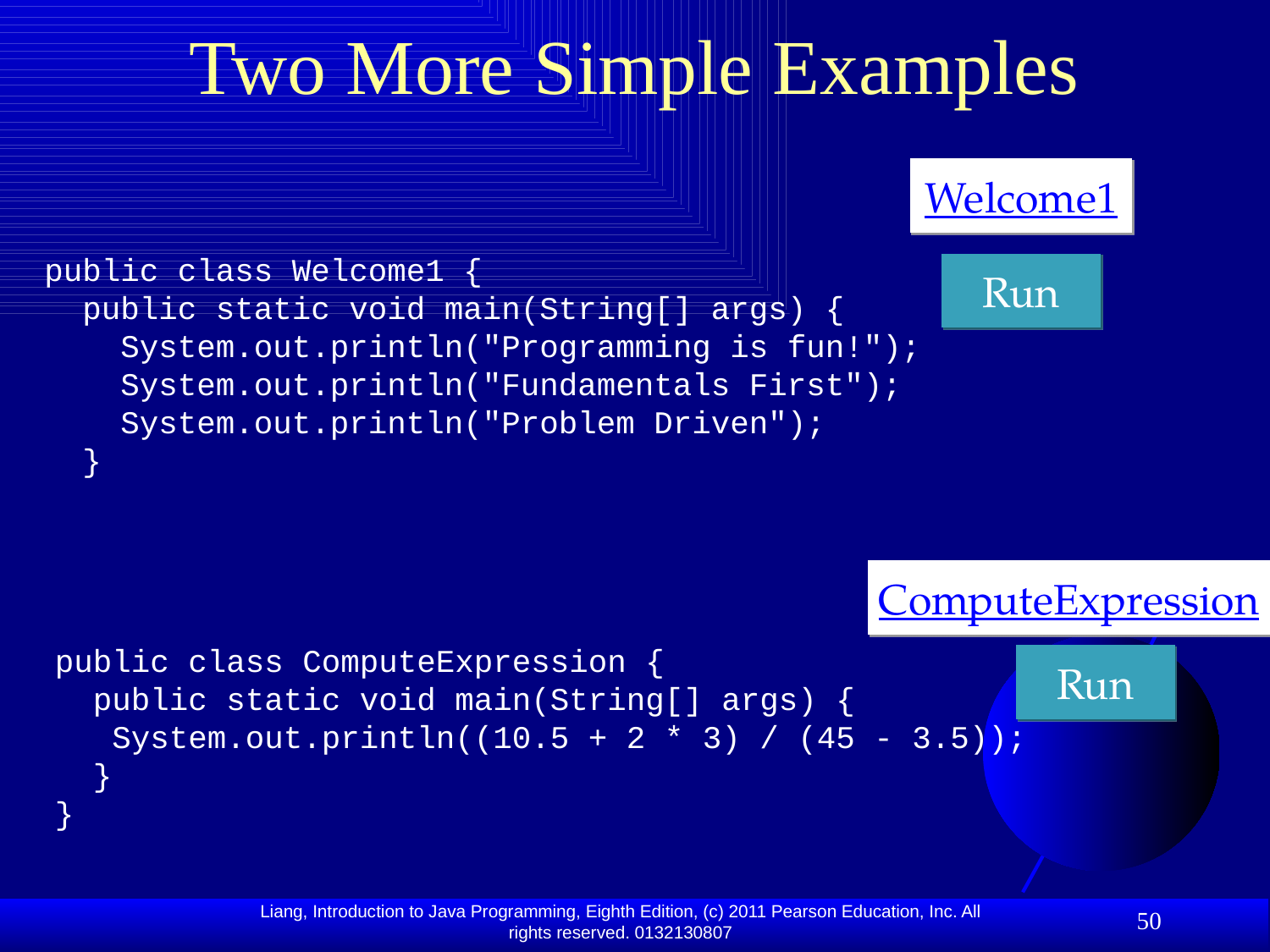

# Two More Simple Examples
Welcome1
public class Welcome1 {
  public static void main(String[] args) {
    System.out.println("Programming is fun!");
    System.out.println("Fundamentals First");
    System.out.println("Problem Driven");
  }
Run
ComputeExpression
public class ComputeExpression {
  public static void main(String[] args) {
   System.out.println((10.5 + 2 * 3) / (45 - 3.5));
  }
}
Run
50